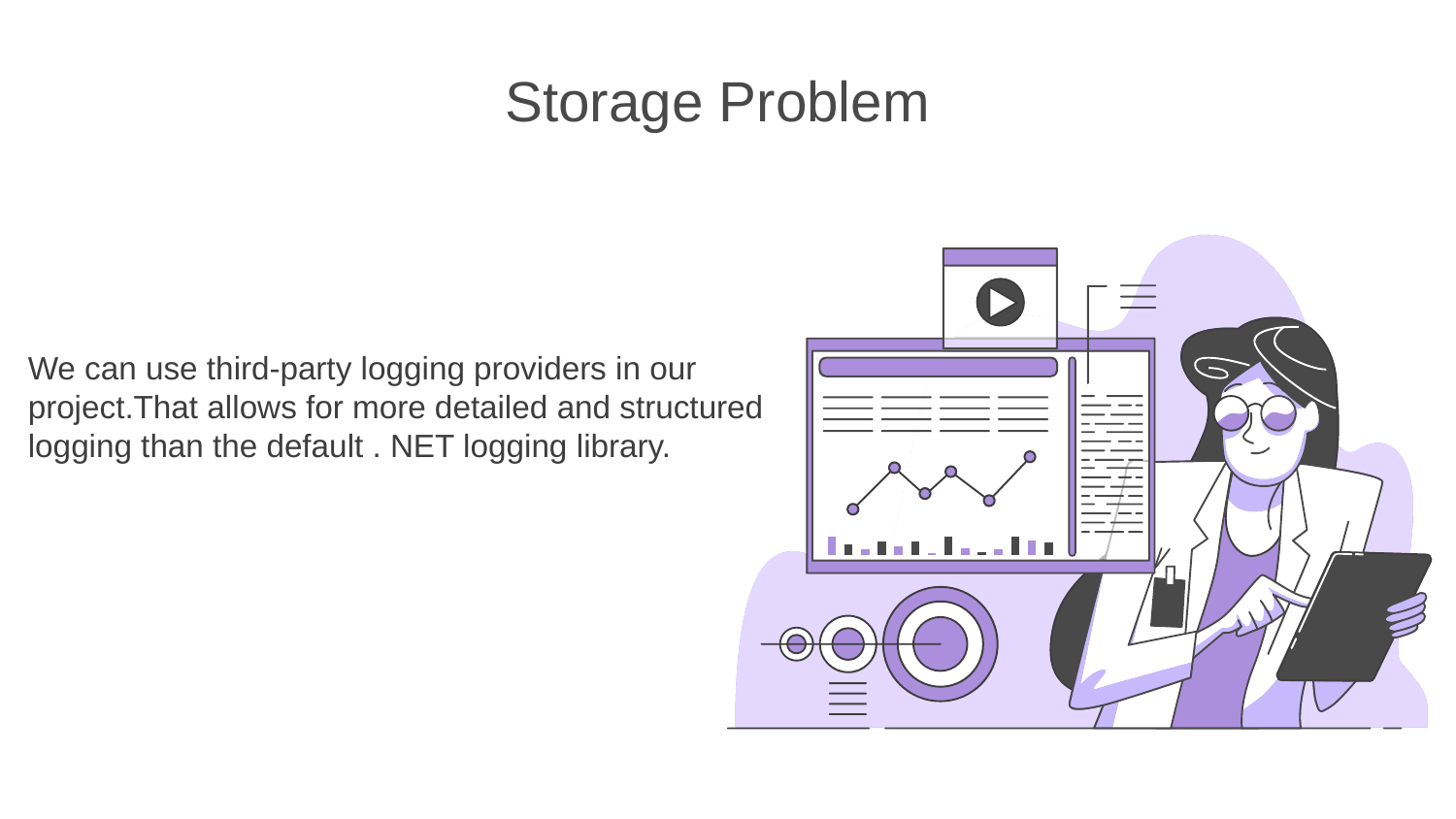

# Storage Problem

We can use third-party logging providers in our project.That allows for more detailed and structured logging than the default . NET logging library.